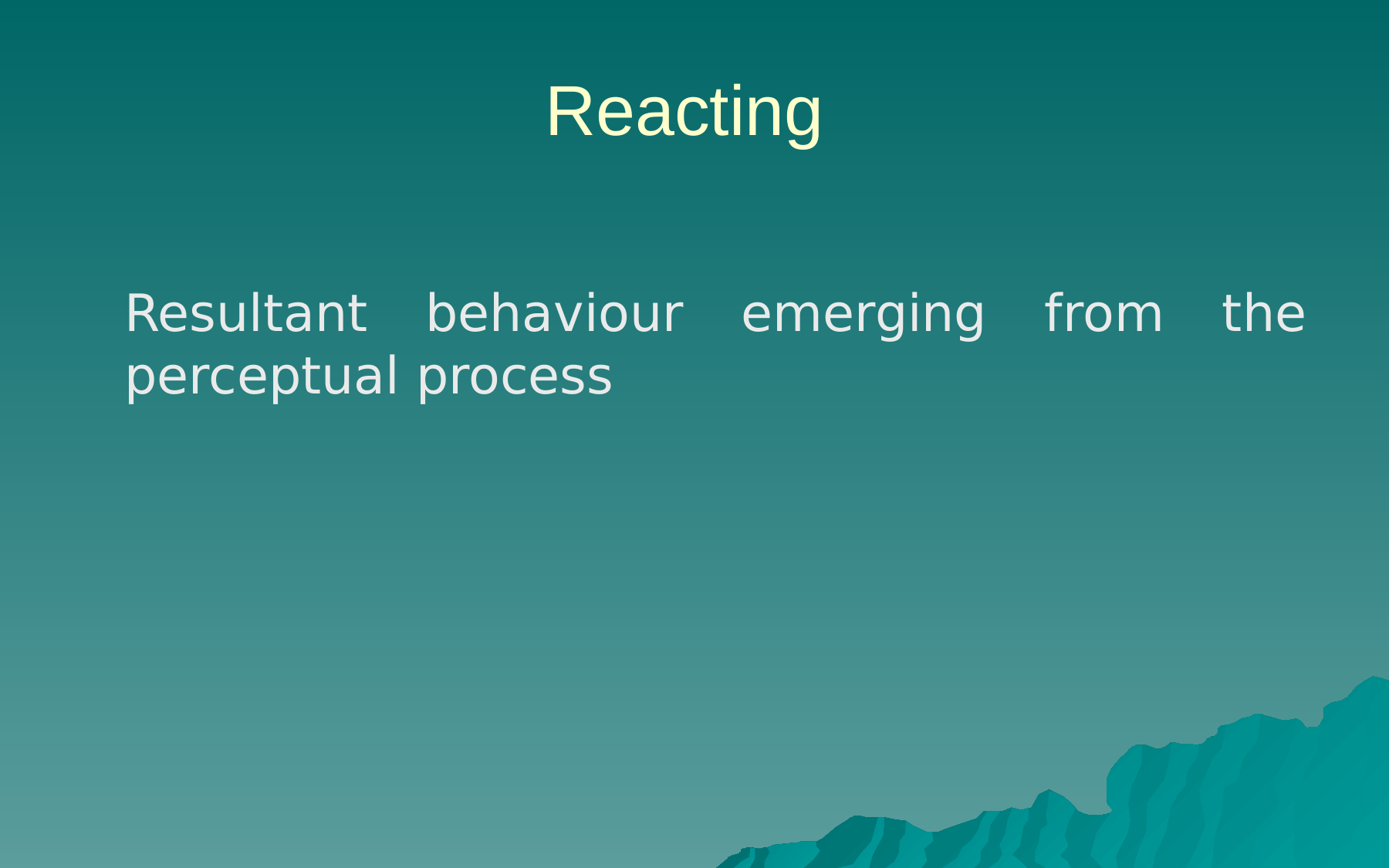

# Reacting

	Resultant behaviour emerging from the perceptual process